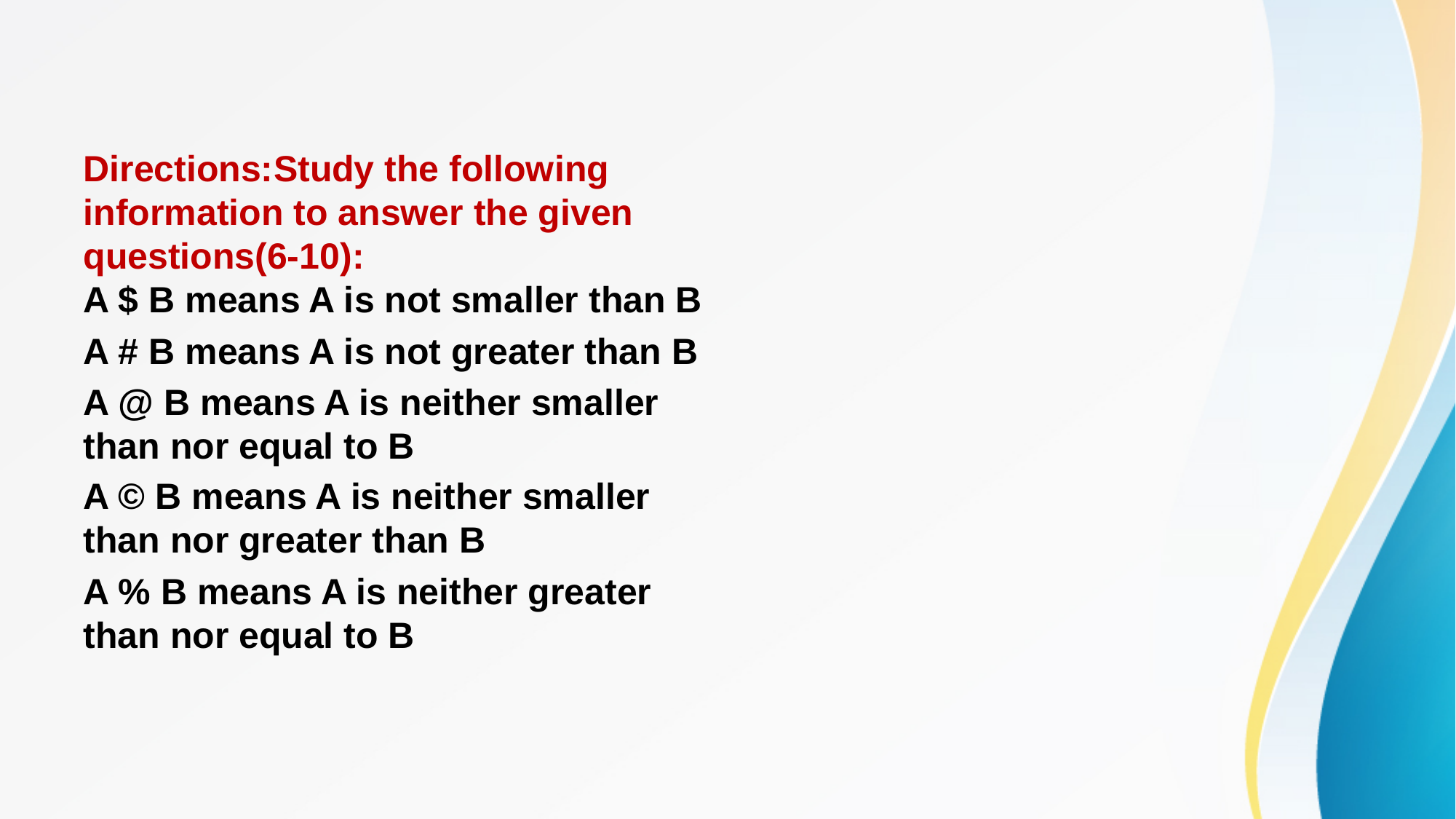

#
Directions:Study the following information to answer the given questions(6-10):
A $ B means A is not smaller than B
A # B means A is not greater than B
A @ B means A is neither smaller than nor equal to B
A © B means A is neither smaller than nor greater than B
A % B means A is neither greater than nor equal to B